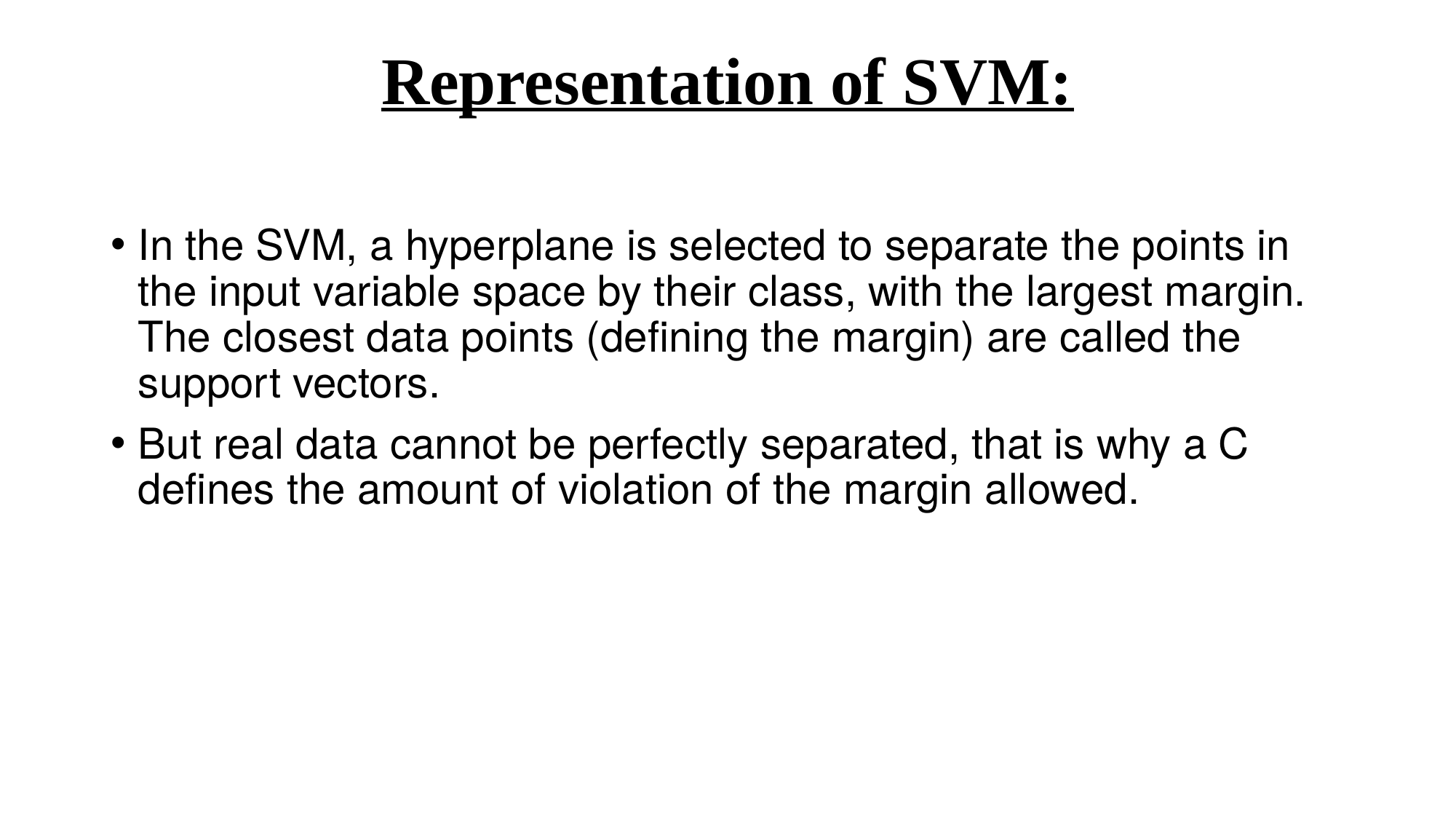

# Representation of SVM:
In the SVM, a hyperplane is selected to separate the points in the input variable space by their class, with the largest margin. The closest data points (defining the margin) are called the support vectors.
But real data cannot be perfectly separated, that is why a C defines the amount of violation of the margin allowed.